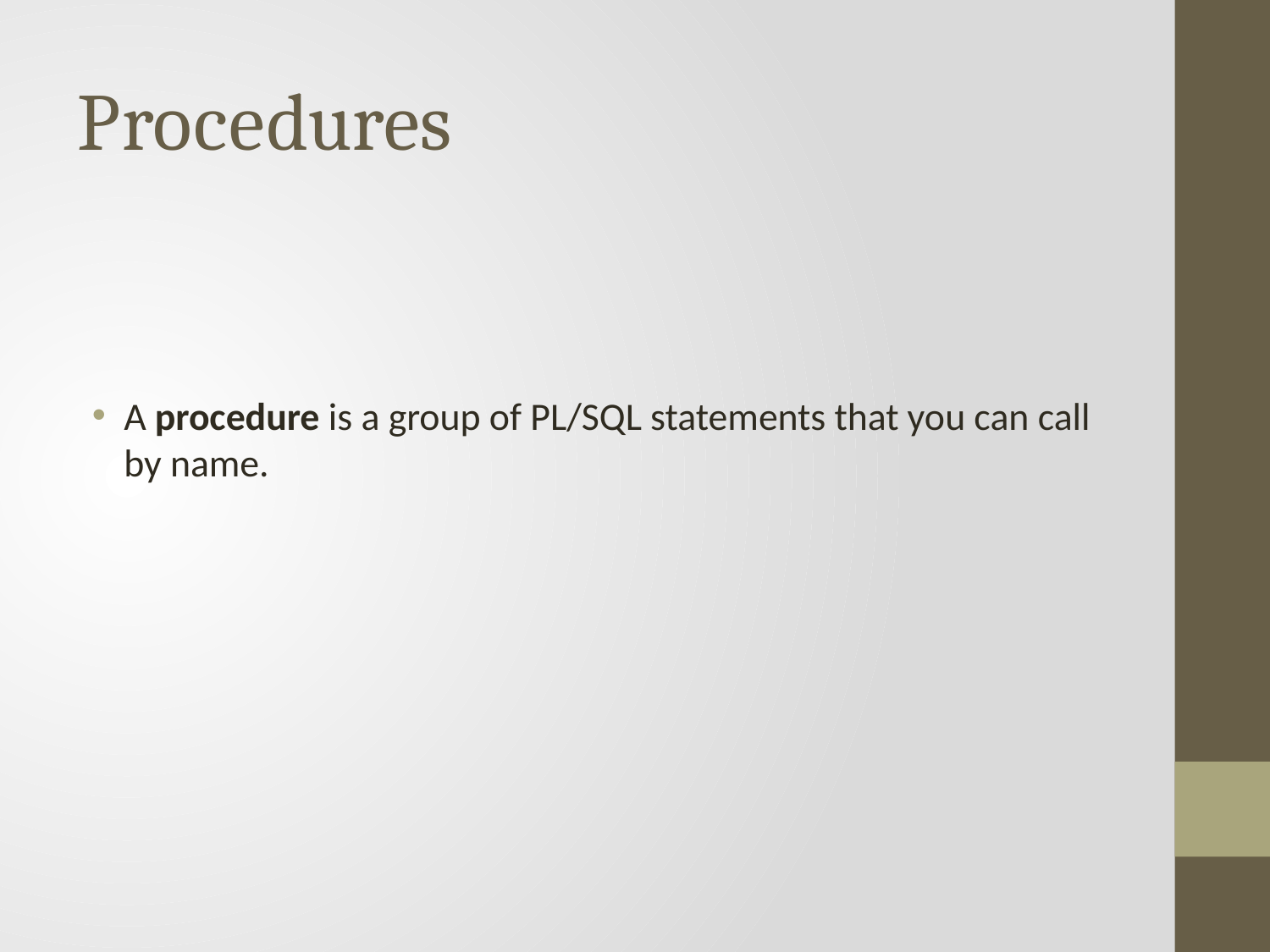

# Procedures

A procedure is a group of PL/SQL statements that you can call by name.